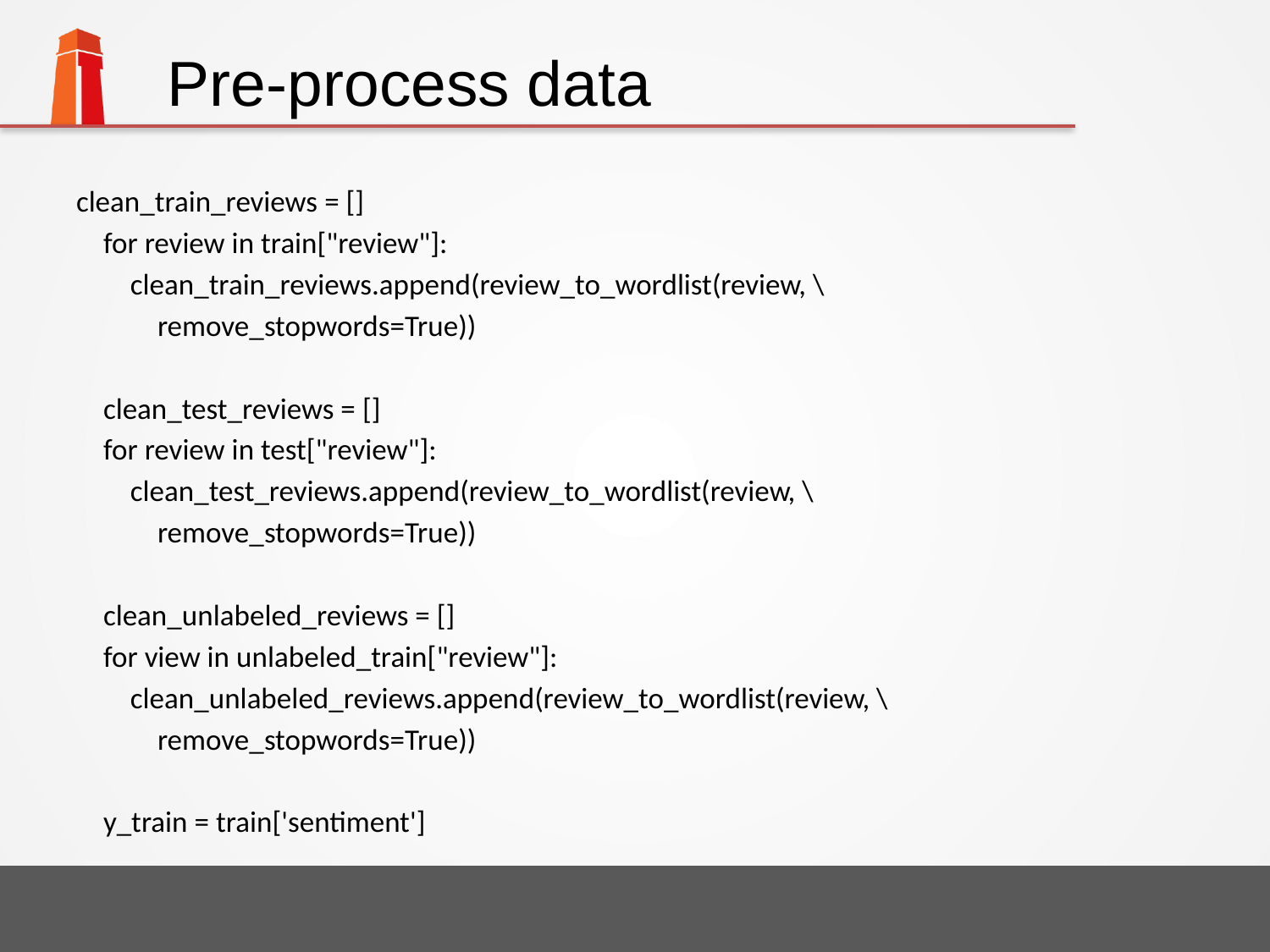

# Pre-process data
clean_train_reviews = []
    for review in train["review"]:
        clean_train_reviews.append(review_to_wordlist(review, \
            remove_stopwords=True))

    clean_test_reviews = []
    for review in test["review"]:
        clean_test_reviews.append(review_to_wordlist(review, \
            remove_stopwords=True))

    clean_unlabeled_reviews = []
    for view in unlabeled_train["review"]:
        clean_unlabeled_reviews.append(review_to_wordlist(review, \
            remove_stopwords=True))

    y_train = train['sentiment']